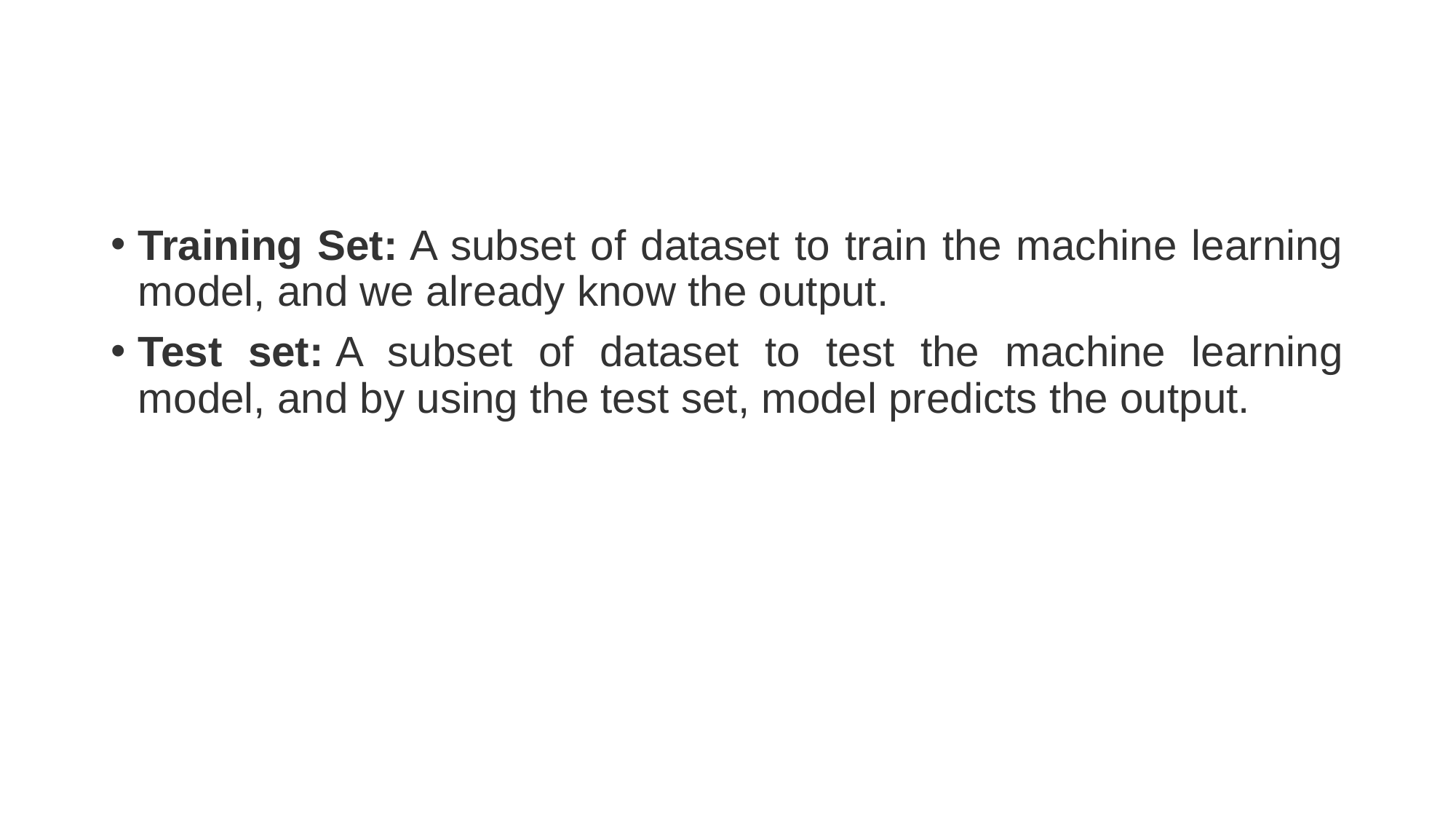

#
Training Set: A subset of dataset to train the machine learning model, and we already know the output.
Test set: A subset of dataset to test the machine learning model, and by using the test set, model predicts the output.